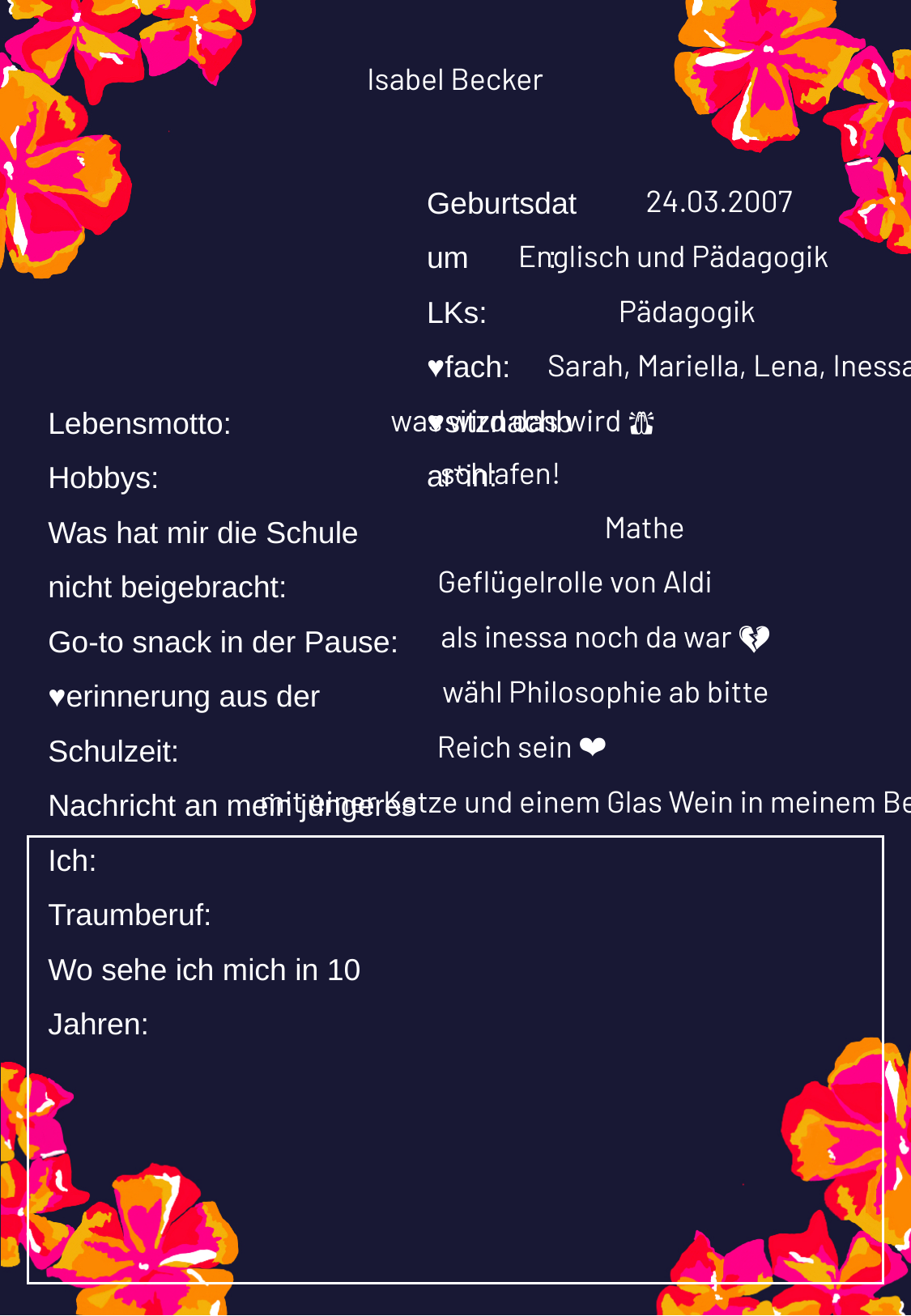

Isabel Becker

24.03.2007

Englisch und Pädagogik

Pädagogik

Sarah, Mariella, Lena, Inessa

was wird das wird 🙏

schlafen!

Mathe

Geflügelrolle von Aldi

als inessa noch da war 💔

wähl Philosophie ab bitte

Reich sein ❤️

mit einer Katze und einem Glas Wein in meinem Bett